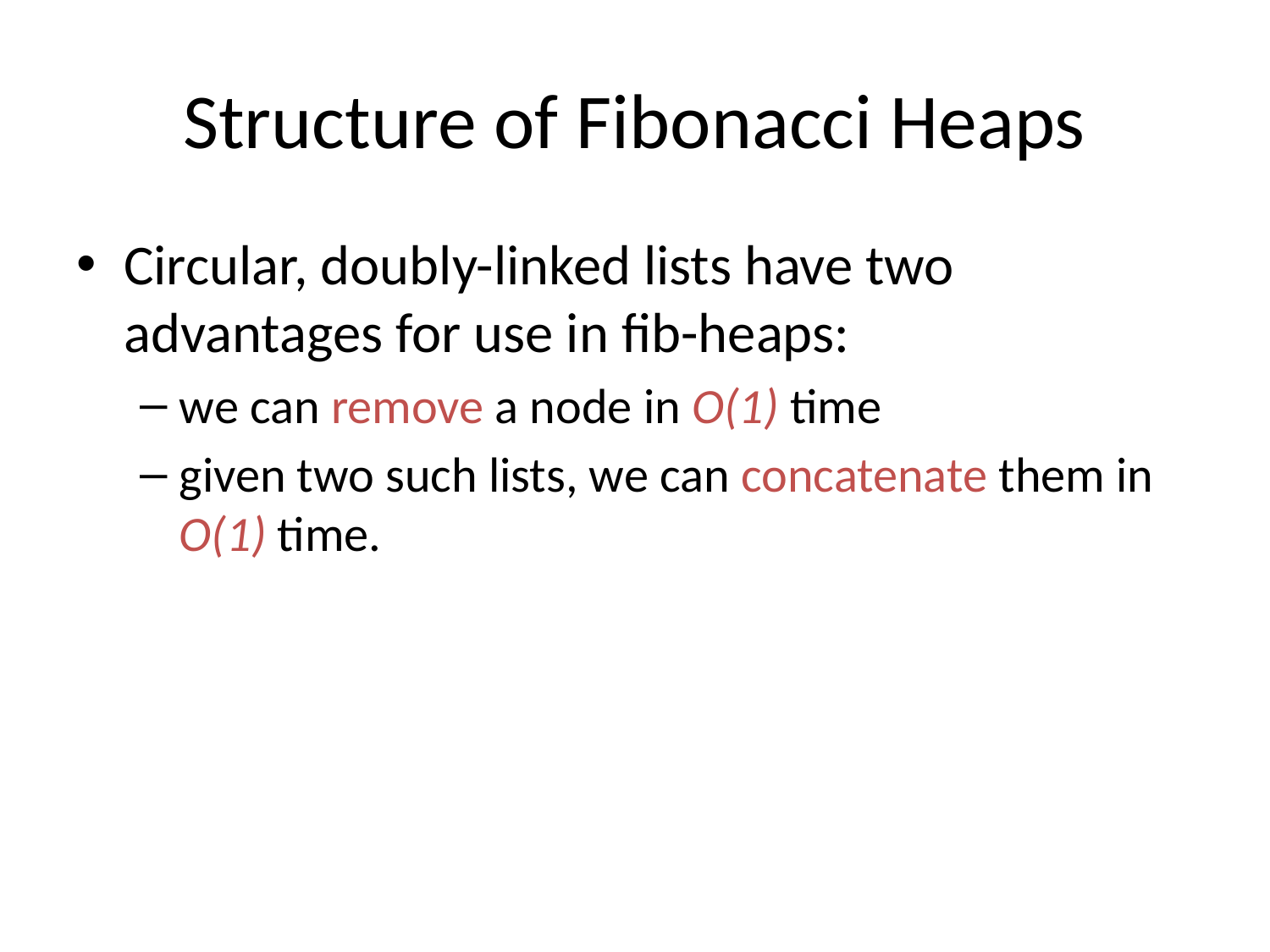

# Structure of Fibonacci Heaps
Circular, doubly-linked lists have two advantages for use in fib-heaps:
we can remove a node in O(1) time
given two such lists, we can concatenate them in O(1) time.